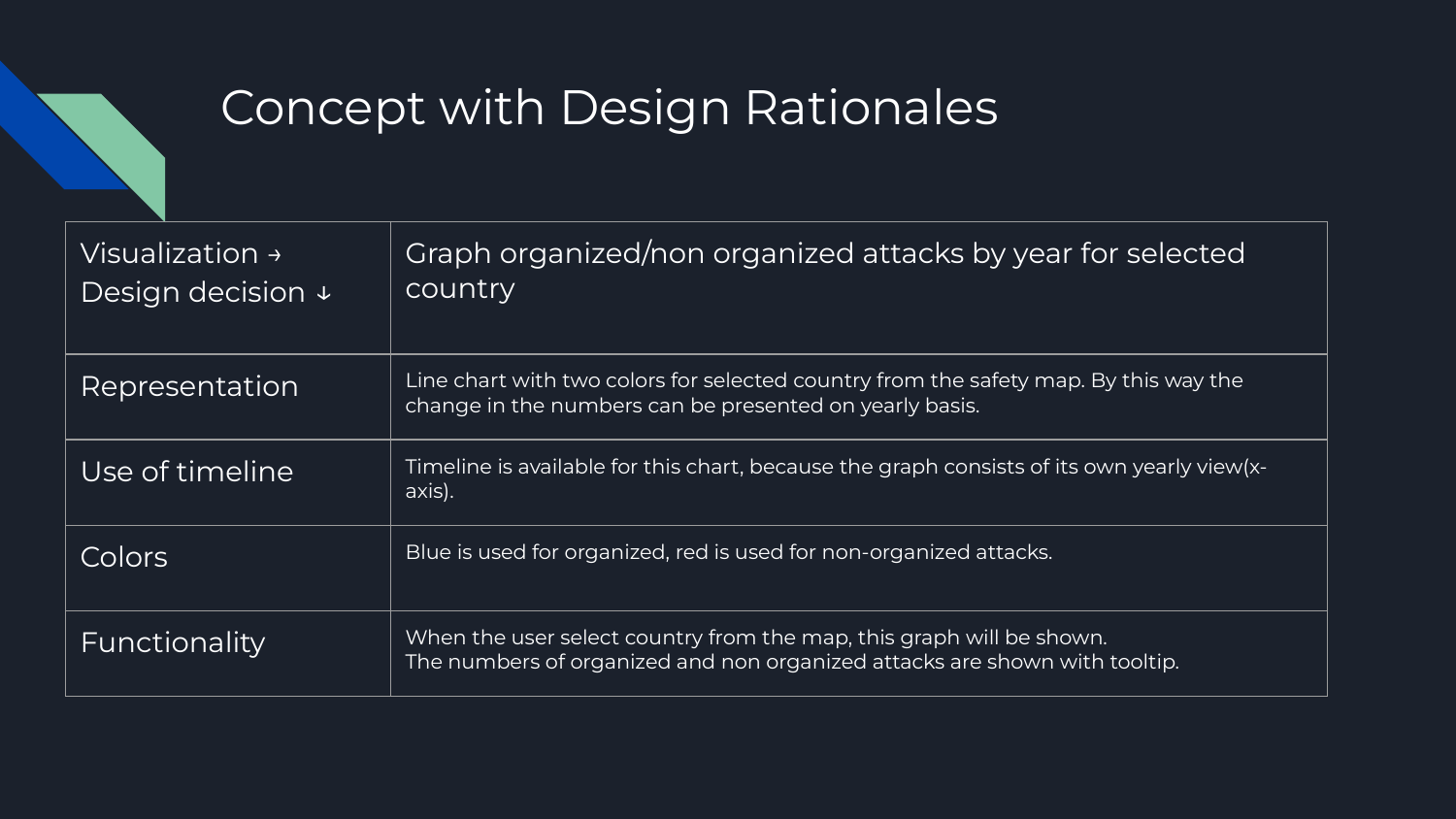

# Concept with Design Rationales
| Visualization → Design decision ↓ | Graph organized/non organized attacks by year for selected country |
| --- | --- |
| Representation | Line chart with two colors for selected country from the safety map. By this way the change in the numbers can be presented on yearly basis. |
| Use of timeline | Timeline is available for this chart, because the graph consists of its own yearly view(x-axis). |
| Colors | Blue is used for organized, red is used for non-organized attacks. |
| Functionality | When the user select country from the map, this graph will be shown. The numbers of organized and non organized attacks are shown with tooltip. |